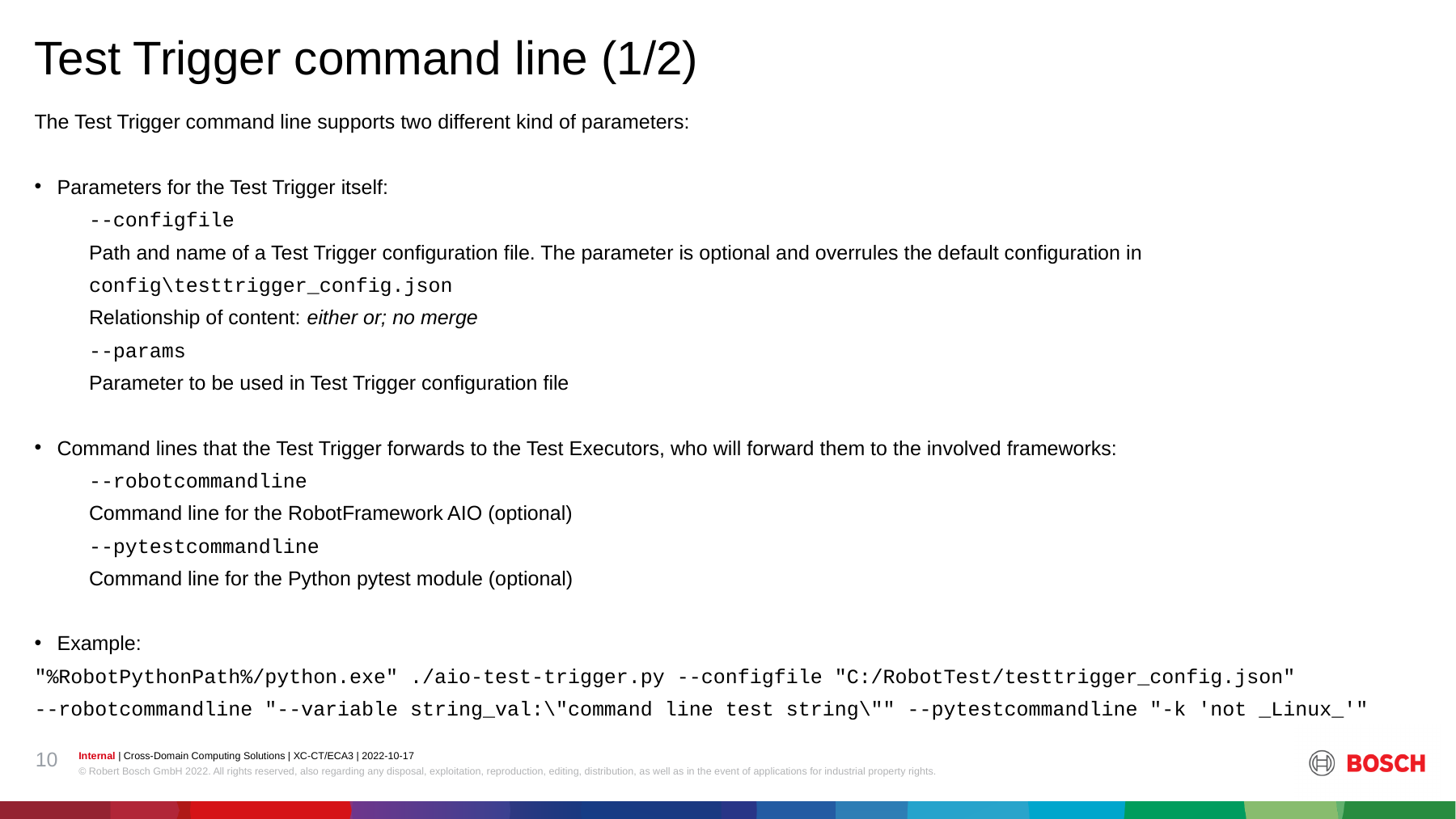

Test Trigger command line (1/2)
The Test Trigger command line supports two different kind of parameters:

Parameters for the Test Trigger itself:
--configfile
Path and name of a Test Trigger configuration file. The parameter is optional and overrules the default configuration in
config\testtrigger_config.json
Relationship of content: either or; no merge
--params
Parameter to be used in Test Trigger configuration file

Command lines that the Test Trigger forwards to the Test Executors, who will forward them to the involved frameworks:
--robotcommandline
Command line for the RobotFramework AIO (optional)
--pytestcommandline
Command line for the Python pytest module (optional)

Example:
"%RobotPythonPath%/python.exe" ./aio-test-trigger.py --configfile "C:/RobotTest/testtrigger_config.json"
--robotcommandline "--variable string_val:\"command line test string\"" --pytestcommandline "-k 'not _Linux_'"

10